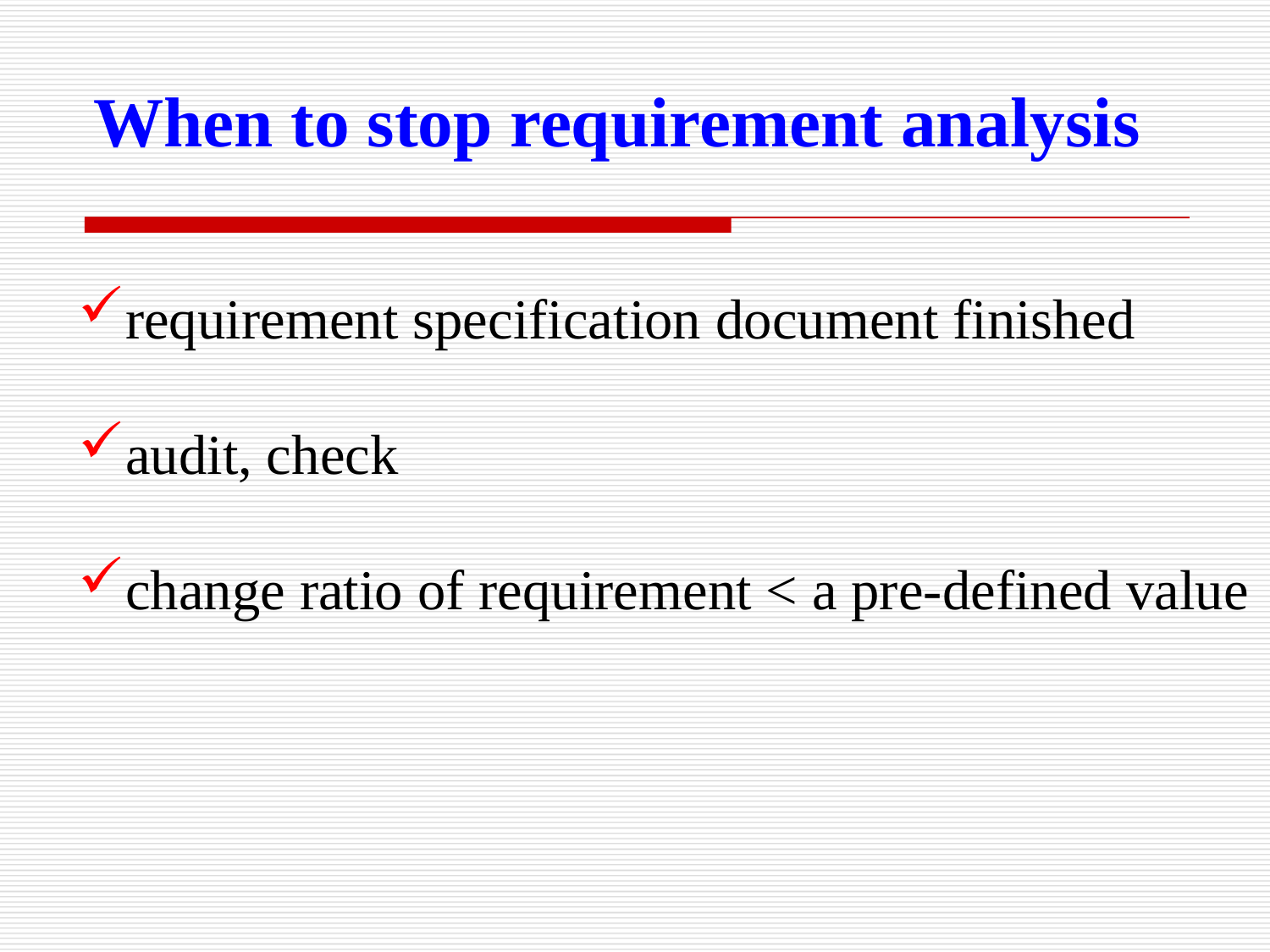

When to stop requirement analysis
requirement specification document finished

audit, check

change ratio of requirement < a pre-defined value